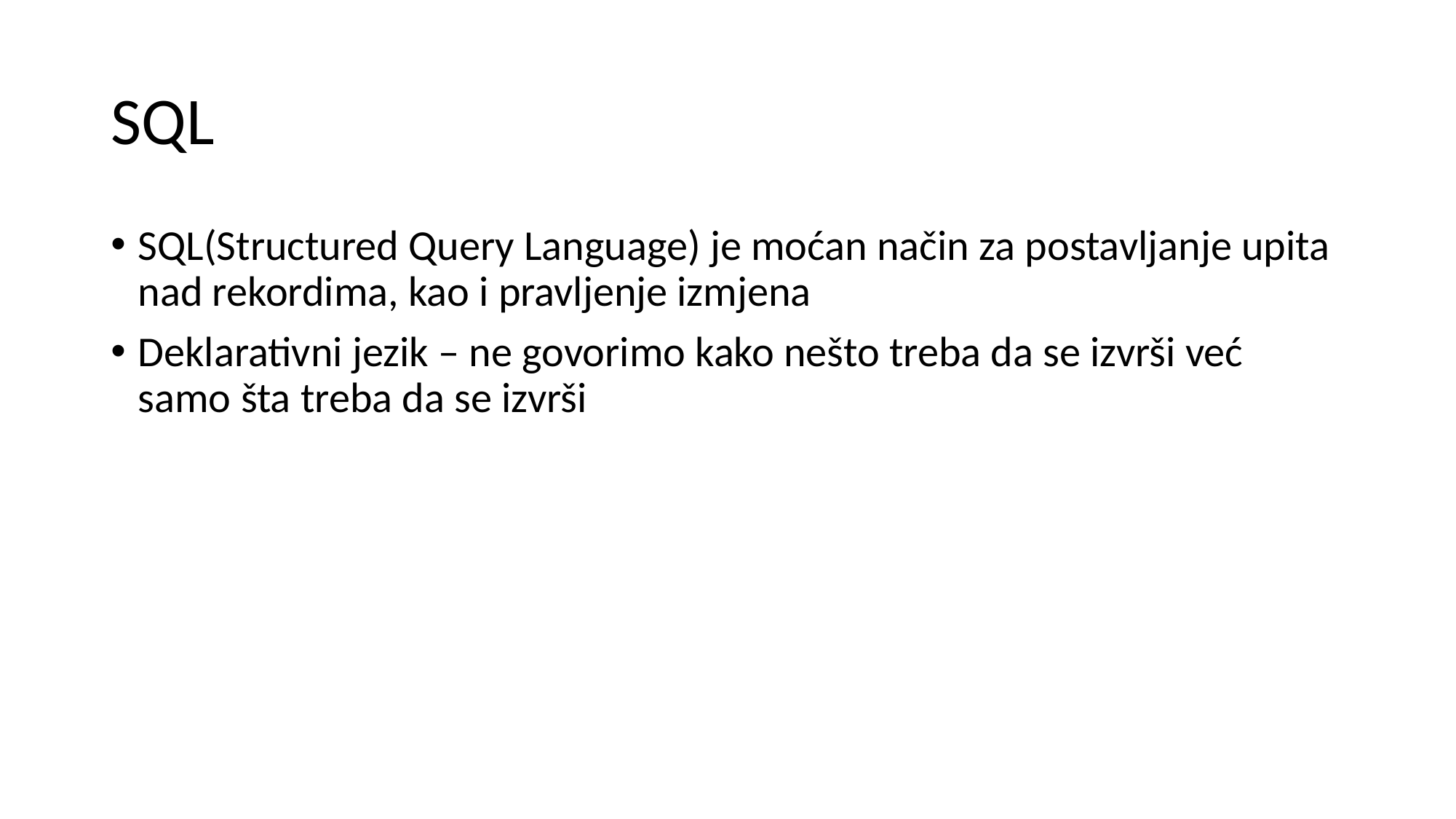

SQL
SQL(Structured Query Language) je moćan način za postavljanje upita nad rekordima, kao i pravljenje izmjena
Deklarativni jezik – ne govorimo kako nešto treba da se izvrši već samo šta treba da se izvrši